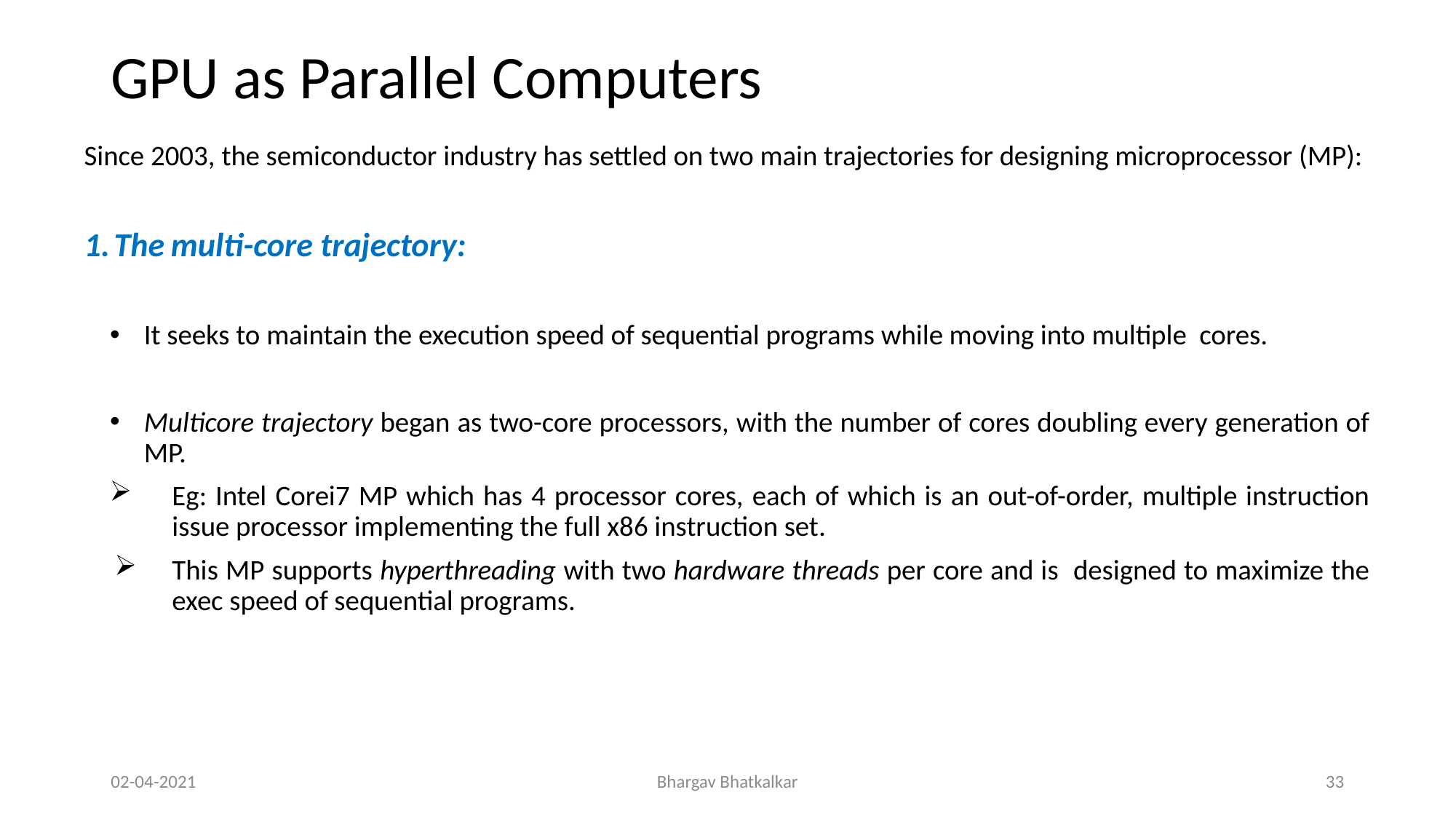

# GPU as Parallel Computers
Since 2003, the semiconductor industry has settled on two main trajectories for designing microprocessor (MP):

The multi-core trajectory:

It seeks to maintain the execution speed of sequential programs while moving into multiple  cores.

Multicore trajectory began as two-core processors, with the number of cores doubling every generation of MP.
Eg: Intel Corei7 MP which has 4 processor cores, each of which is an out-of-order, multiple instruction issue processor implementing the full x86 instruction set.
This MP supports hyperthreading with two hardware threads per core and is  designed to maximize the exec speed of sequential programs.

02-04-2021
Bhargav Bhatkalkar
33